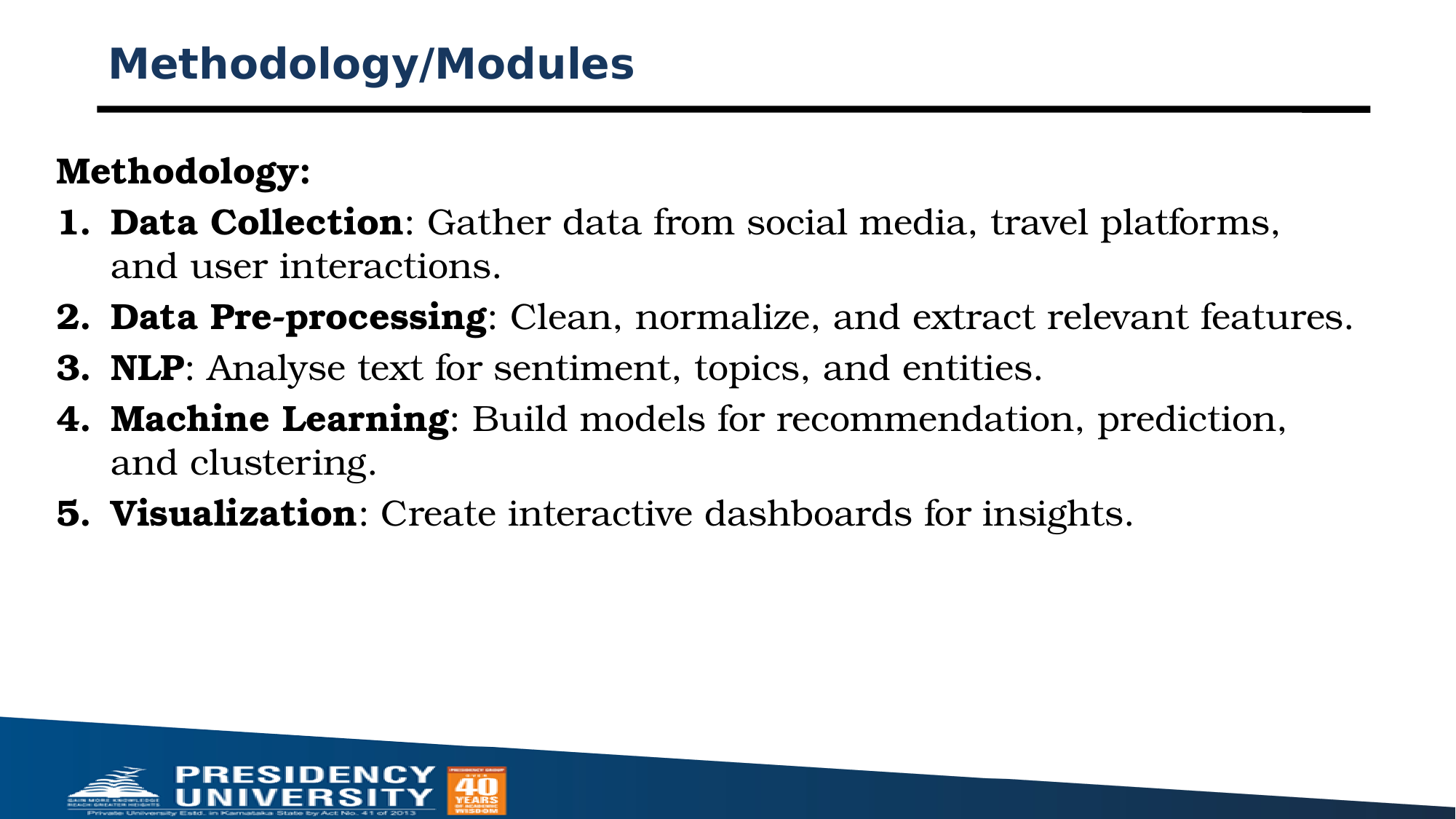

# Methodology/Modules
Methodology:
Data Collection: Gather data from social media, travel platforms, and user interactions.
Data Pre-processing: Clean, normalize, and extract relevant features.
NLP: Analyse text for sentiment, topics, and entities.
Machine Learning: Build models for recommendation, prediction, and clustering.
Visualization: Create interactive dashboards for insights.